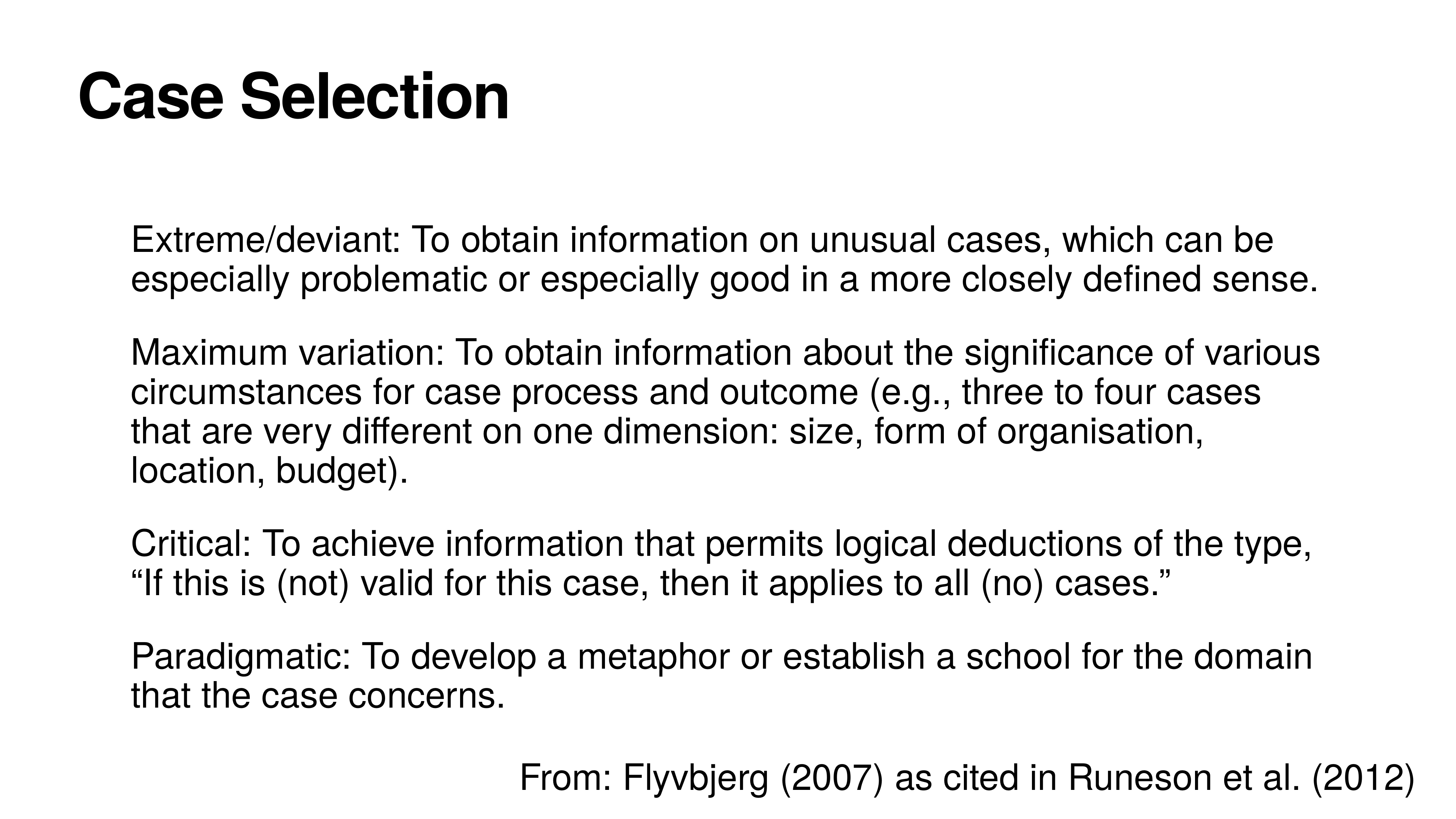

Case Selection
Extreme/deviant: To obtain information on unusual cases, which can be especially problematic or especially good in a more closely defined sense.
Maximum variation: To obtain information about the significance of various circumstances for case process and outcome (e.g., three to four cases that are very different on one dimension: size, form of organisation, location, budget).
Critical: To achieve information that permits logical deductions of the type, “If this is (not) valid for this case, then it applies to all (no) cases.”
Paradigmatic: To develop a metaphor or establish a school for the domain that the case concerns.
From: Flyvbjerg (2007) as cited in Runeson et al. (2012)